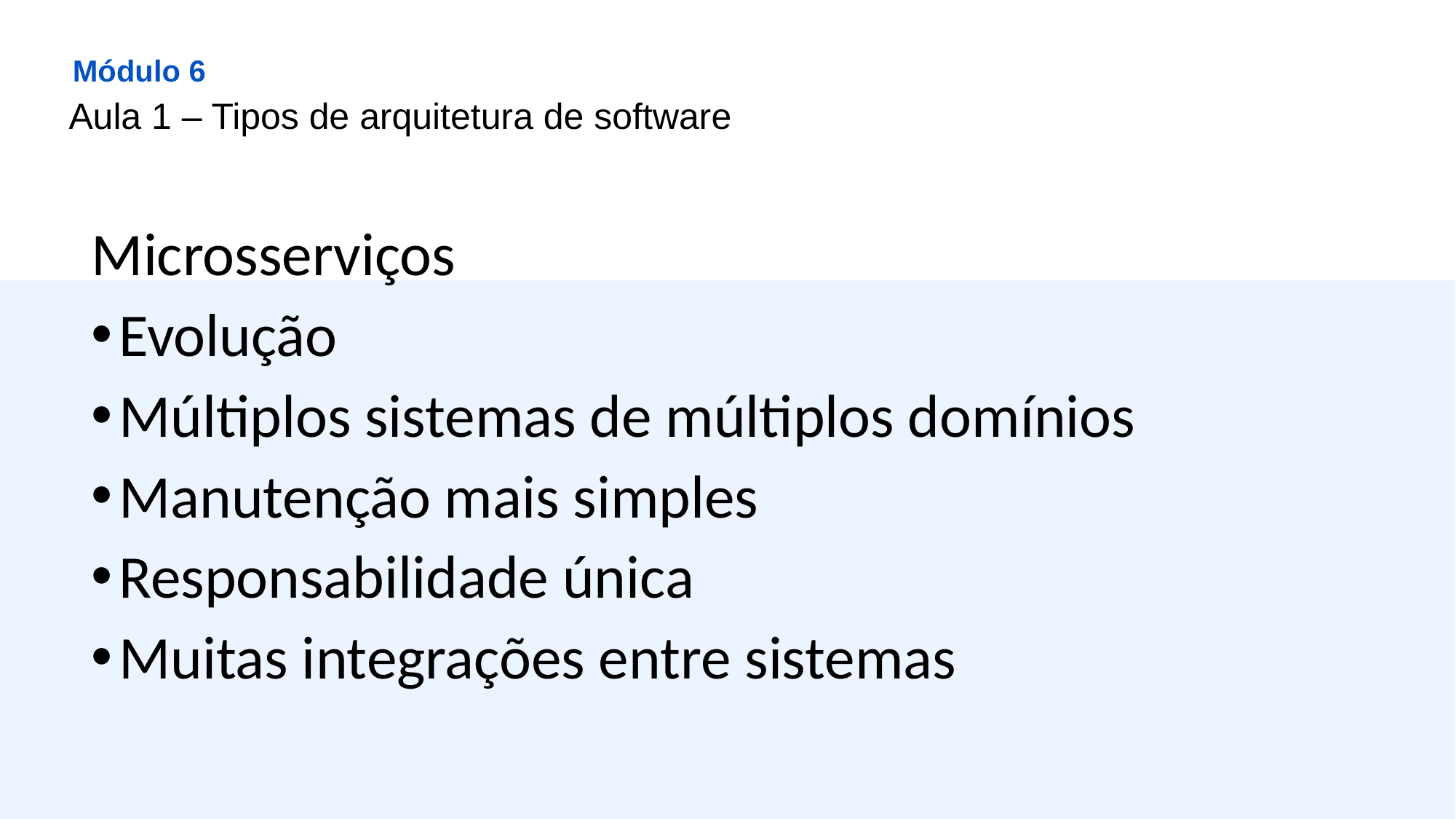

Módulo 6
Aula 1 – Tipos de arquitetura de software
Microsserviços
Evolução
Múltiplos sistemas de múltiplos domínios
Manutenção mais simples
Responsabilidade única
Muitas integrações entre sistemas